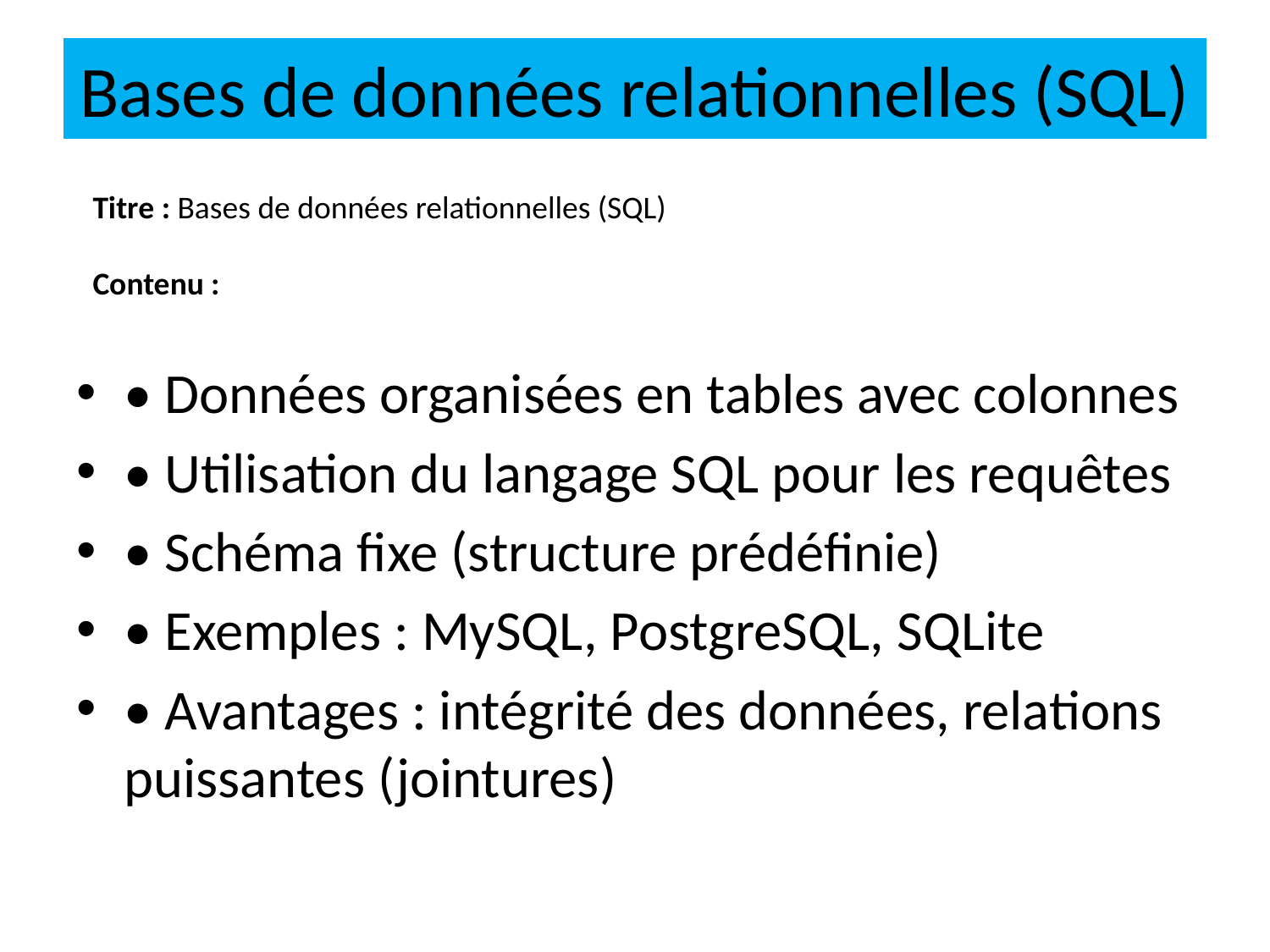

# Bases de données relationnelles (SQL)
Titre : Bases de données relationnelles (SQL)
Contenu :
• Données organisées en tables avec colonnes
• Utilisation du langage SQL pour les requêtes
• Schéma fixe (structure prédéfinie)
• Exemples : MySQL, PostgreSQL, SQLite
• Avantages : intégrité des données, relations puissantes (jointures)